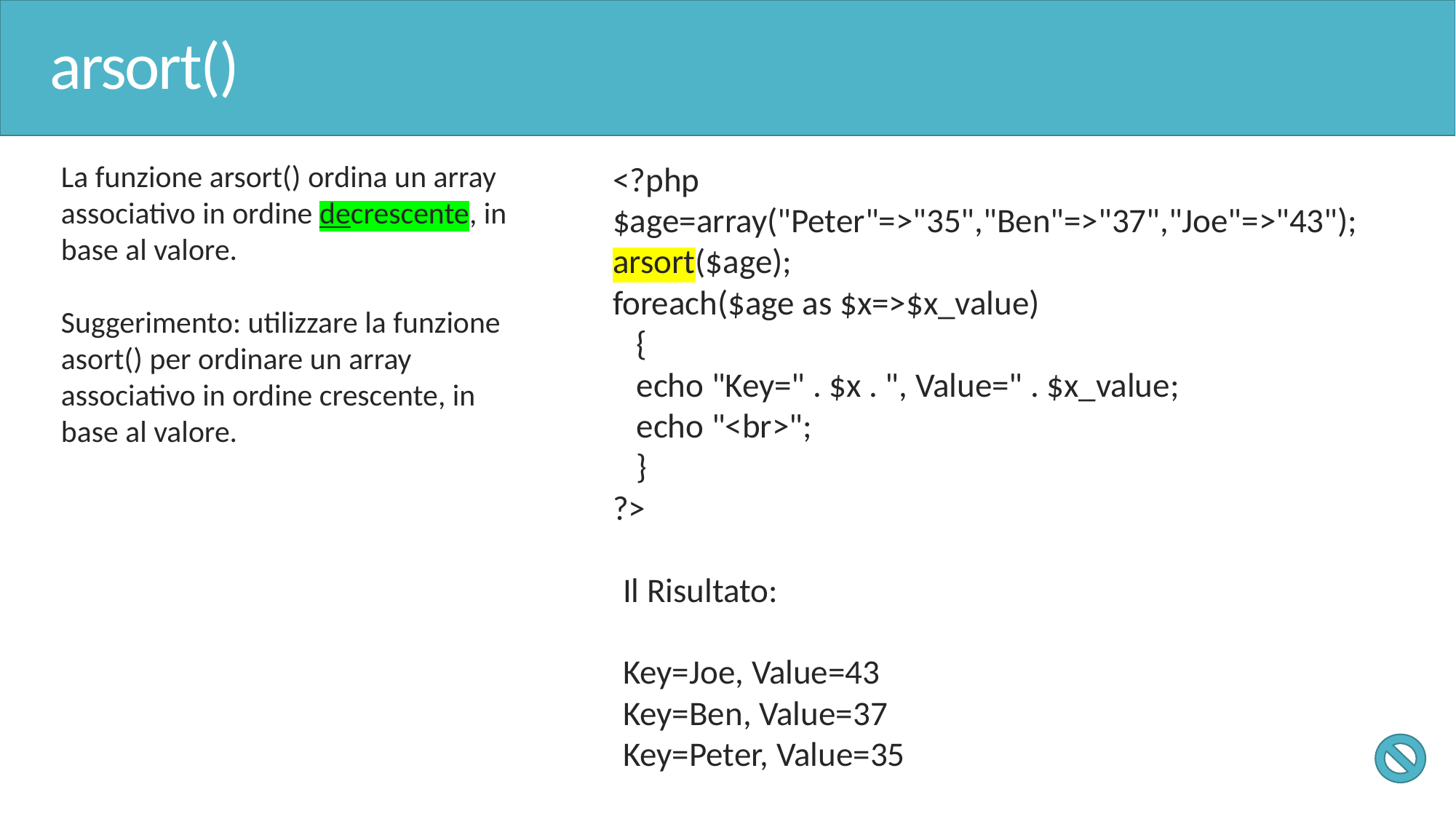

# arsort()
La funzione arsort() ordina un array associativo in ordine decrescente, in base al valore.

Suggerimento: utilizzare la funzione asort() per ordinare un array associativo in ordine crescente, in base al valore.
<?php
$age=array("Peter"=>"35","Ben"=>"37","Joe"=>"43");
arsort($age);
foreach($age as $x=>$x_value)
   {
   echo "Key=" . $x . ", Value=" . $x_value;
   echo "<br>";
   }
?>

Il Risultato:
Key=Joe, Value=43
Key=Ben, Value=37
Key=Peter, Value=35